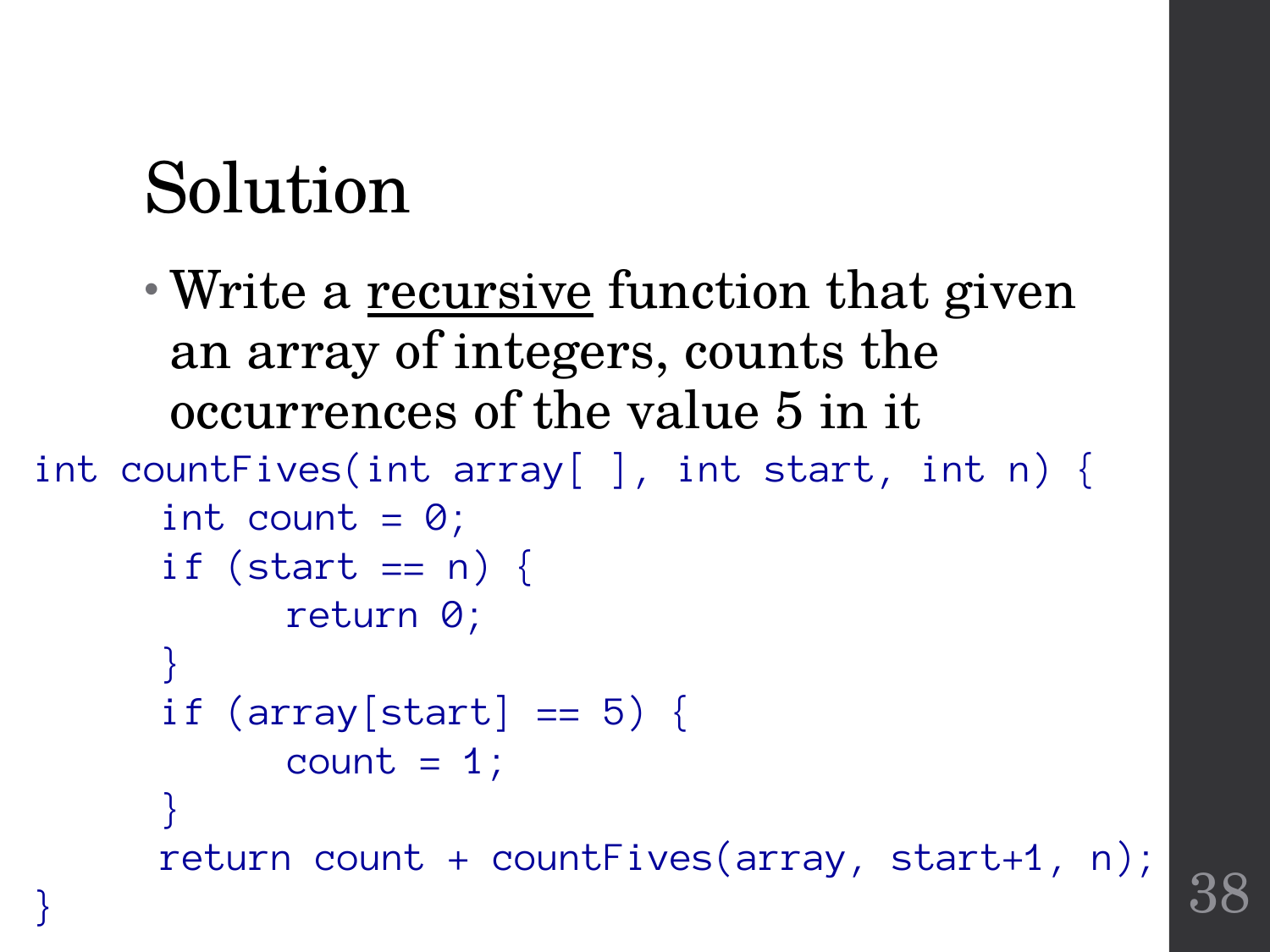

# Solution
Write a recursive function that given an array of integers, counts the occurrences of the value 5 in it

int countFives(int array[ ], int start, int n) {
	int count = 0;
	if (start == n) {
		return 0;
	}
	if (array[start] == 5) {
		count = 1;
	}
	return count + countFives(array, start+1, n);
}
38